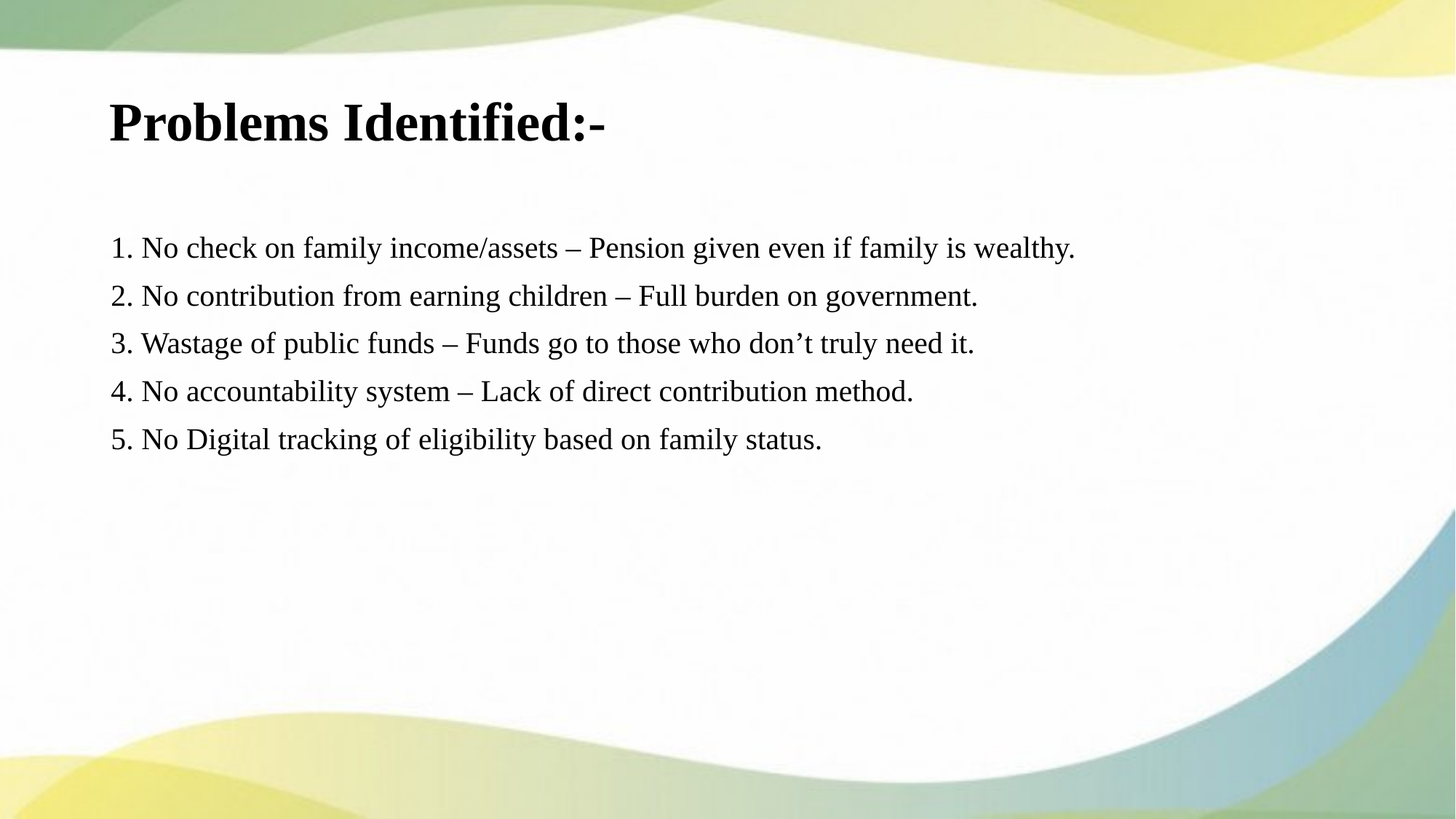

# Problems Identified:-

1. No check on family income/assets – Pension given even if family is wealthy.
2. No contribution from earning children – Full burden on government.
3. Wastage of public funds – Funds go to those who don’t truly need it.
4. No accountability system – Lack of direct contribution method.
5. No Digital tracking of eligibility based on family status.